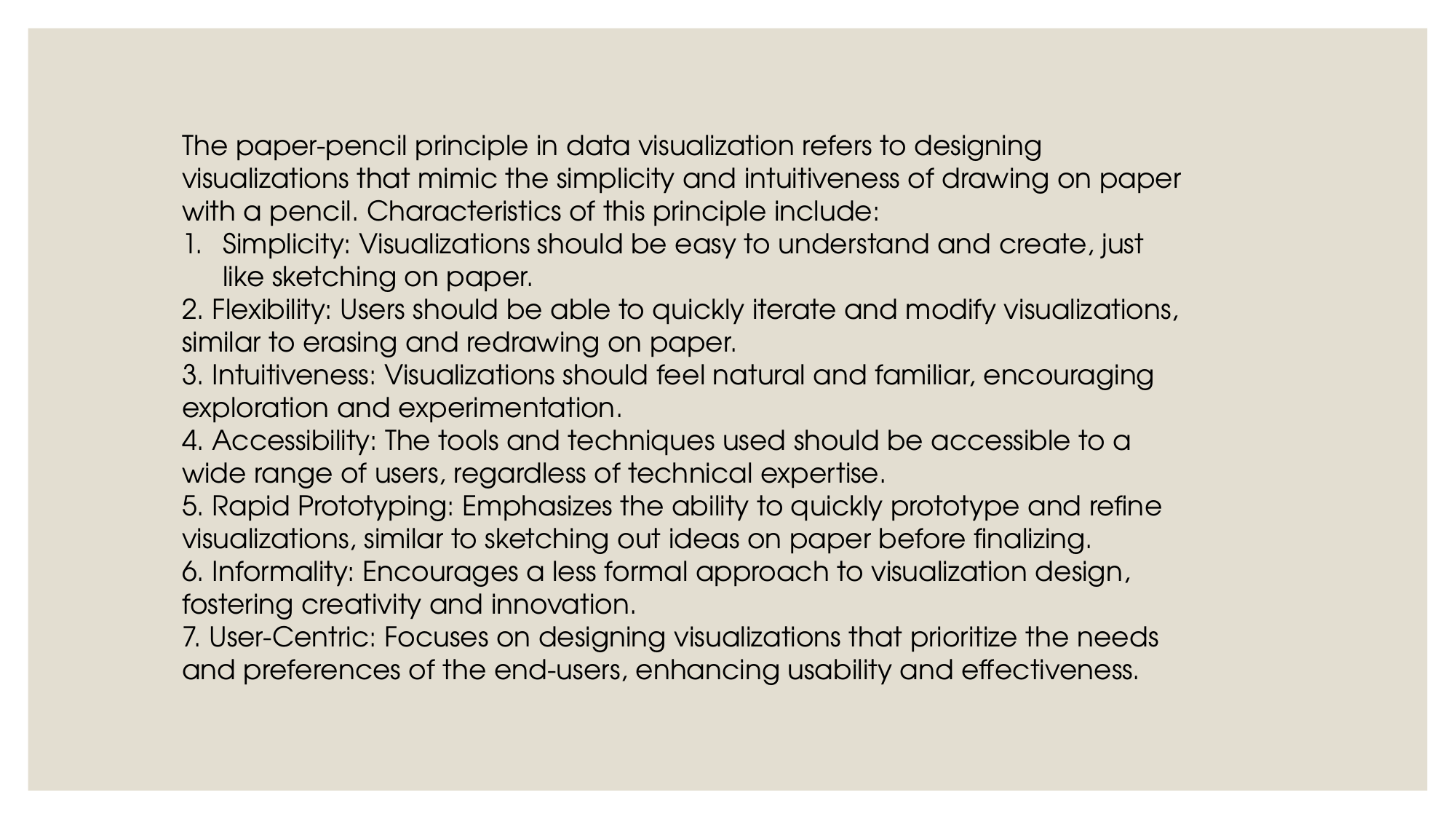

The paper-pencil principle in data visualization refers to designing visualizations that mimic the simplicity and intuitiveness of drawing on paper with a pencil. Characteristics of this principle include:
Simplicity: Visualizations should be easy to understand and create, just like sketching on paper.
2. Flexibility: Users should be able to quickly iterate and modify visualizations, similar to erasing and redrawing on paper.
3. Intuitiveness: Visualizations should feel natural and familiar, encouraging exploration and experimentation.
4. Accessibility: The tools and techniques used should be accessible to a wide range of users, regardless of technical expertise.
5. Rapid Prototyping: Emphasizes the ability to quickly prototype and refine visualizations, similar to sketching out ideas on paper before finalizing.
6. Informality: Encourages a less formal approach to visualization design, fostering creativity and innovation.
7. User-Centric: Focuses on designing visualizations that prioritize the needs and preferences of the end-users, enhancing usability and effectiveness.